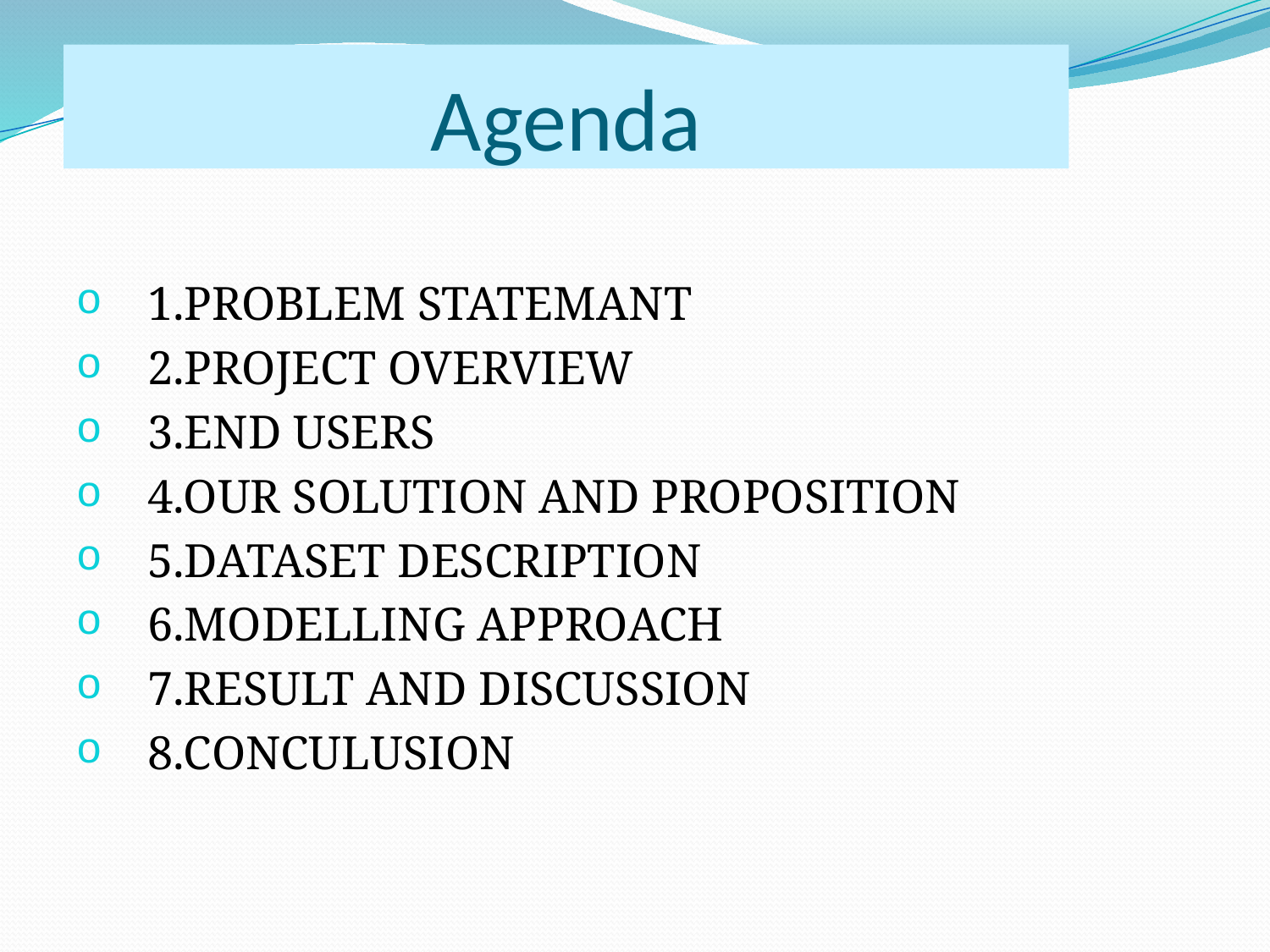

# Agenda
1.PROBLEM STATEMANT
2.PROJECT OVERVIEW
3.END USERS
4.OUR SOLUTION AND PROPOSITION
5.DATASET DESCRIPTION
6.MODELLING APPROACH
7.RESULT AND DISCUSSION
8.CONCULUSION